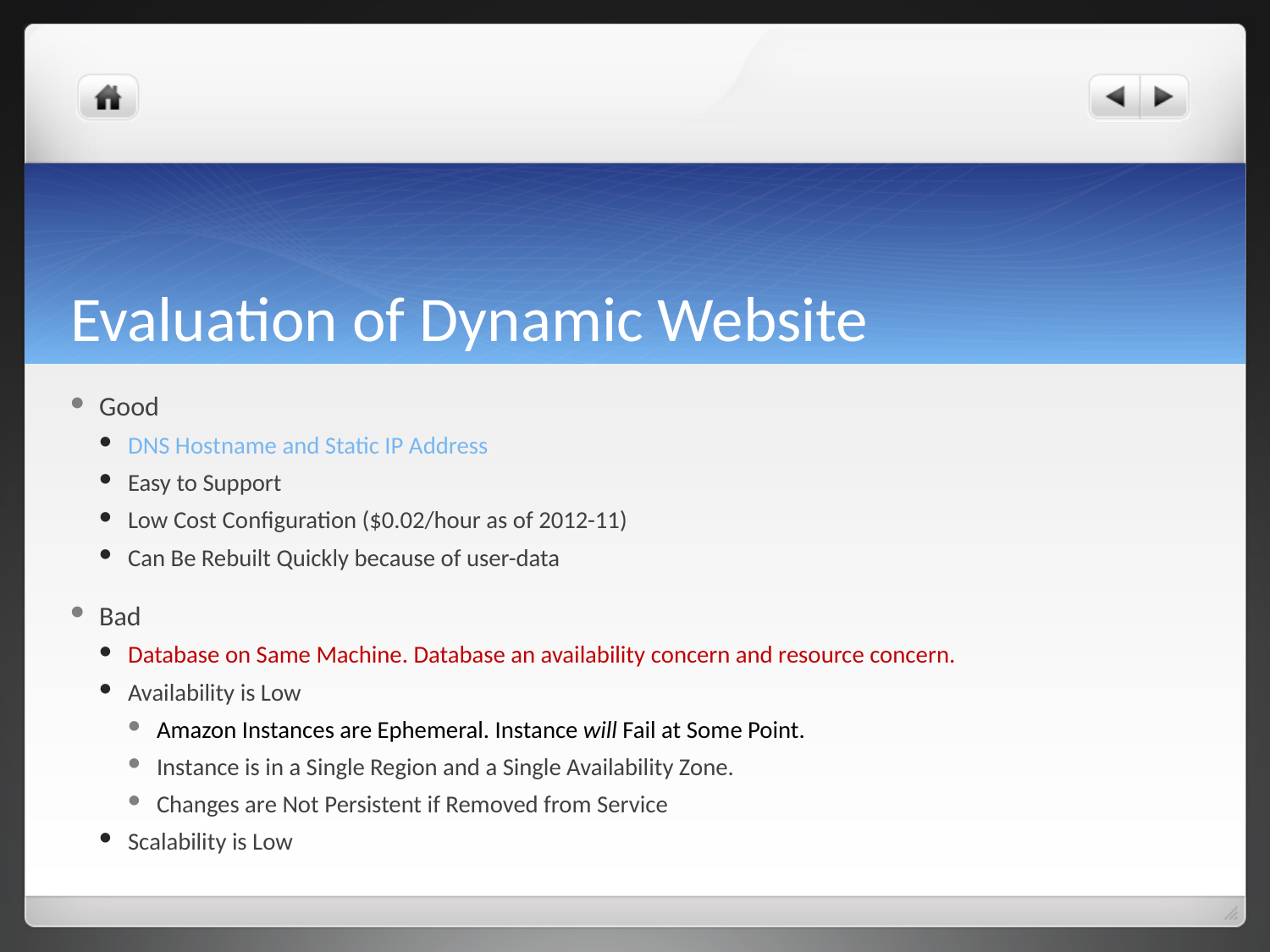

# Evaluation of Dynamic Website
Good
DNS Hostname and Static IP Address
Easy to Support
Low Cost Configuration ($0.02/hour as of 2012-11)
Can Be Rebuilt Quickly because of user-data
Bad
Database on Same Machine. Database an availability concern and resource concern.
Availability is Low
Amazon Instances are Ephemeral. Instance will Fail at Some Point.
Instance is in a Single Region and a Single Availability Zone.
Changes are Not Persistent if Removed from Service
Scalability is Low